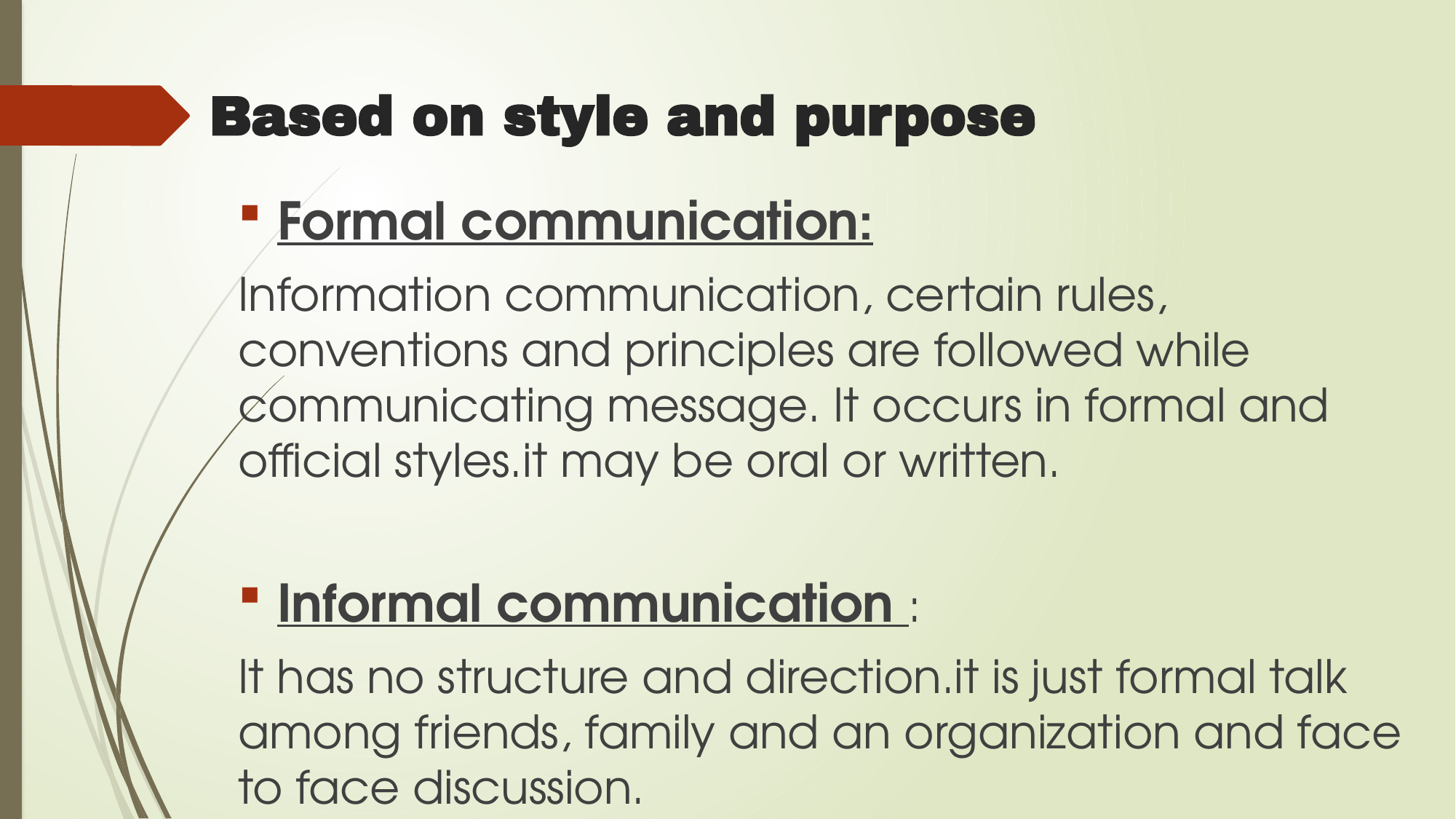

# Based on style and purpose
Formal communication:
Information communication, certain rules, conventions and principles are followed while communicating message. It occurs in formal and official styles.it may be oral or written.

Informal communication :
It has no structure and direction.it is just formal talk among friends, family and an organization and face to face discussion.